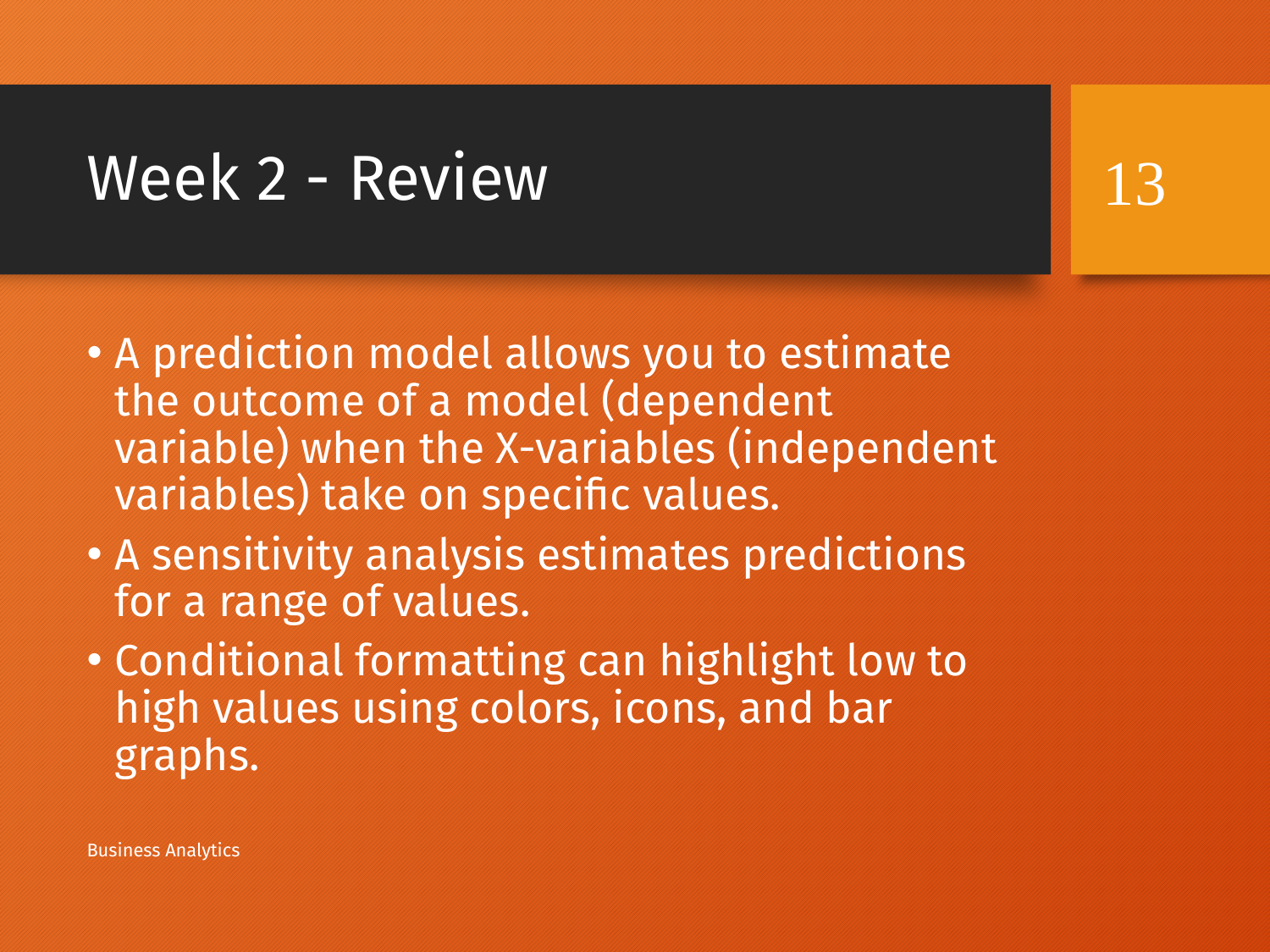

# Week 2 - Review
13
A prediction model allows you to estimate the outcome of a model (dependent variable) when the X-variables (independent variables) take on specific values.
A sensitivity analysis estimates predictions for a range of values.
Conditional formatting can highlight low to high values using colors, icons, and bar graphs.
Business Analytics